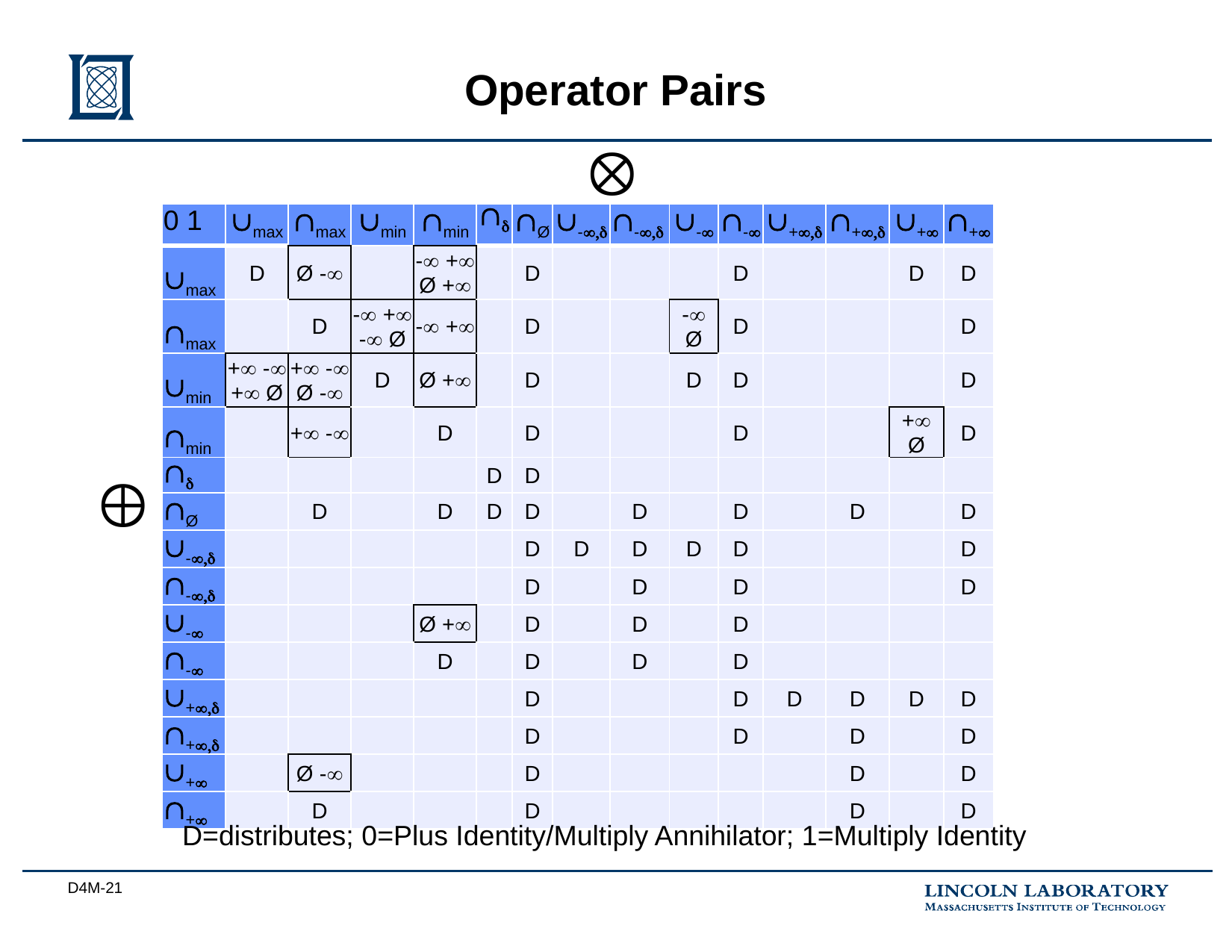

# Operator Pairs
⊗
| 0 1 | ∪max | ∩max | ∪min | ∩min | ∩δ | ∩Ø | ∪-∞,δ | ∩-∞,δ | ∪-∞ | ∩-∞ | ∪+∞,δ | ∩+∞,δ | ∪+∞ | ∩+∞ |
| --- | --- | --- | --- | --- | --- | --- | --- | --- | --- | --- | --- | --- | --- | --- |
| ∪max | D | Ø -∞ |  | -∞ +∞ Ø +∞ |  | D |  |  |  | D |  |  | D | D |
| ∩max |  | D | -∞ +∞ -∞ Ø | -∞ +∞ |  | D |  |  | -∞ Ø | D |  |  |  | D |
| ∪min | +∞ -∞ +∞ Ø | +∞ -∞ Ø -∞ | D | Ø +∞ |  | D |  |  | D | D |  |  |  | D |
| ∩min |  | +∞ -∞ |  | D |  | D |  |  |  | D |  |  | +∞ Ø | D |
| ∩δ |  |  |  |  | D | D |  |  |  |  |  |  |  |  |
| ∩Ø |  | D |  | D | D | D |  | D |  | D |  | D |  | D |
| ∪-∞,δ |  |  |  |  |  | D | D | D | D | D |  |  |  | D |
| ∩-∞,δ |  |  |  |  |  | D |  | D |  | D |  |  |  | D |
| ∪-∞ |  |  |  | Ø +∞ |  | D |  | D |  | D |  |  |  |  |
| ∩-∞ |  |  |  | D |  | D |  | D |  | D |  |  |  |  |
| ∪+∞,δ |  |  |  |  |  | D |  |  |  | D | D | D | D | D |
| ∩+∞,δ |  |  |  |  |  | D |  |  |  | D |  | D |  | D |
| ∪+∞ |  | Ø -∞ |  |  |  | D |  |  |  |  |  | D |  | D |
| ∩+∞ |  | D |  |  |  | D |  |  |  |  |  | D |  | D |
⊕

D=distributes; 0=Plus Identity/Multiply Annihilator; 1=Multiply Identity